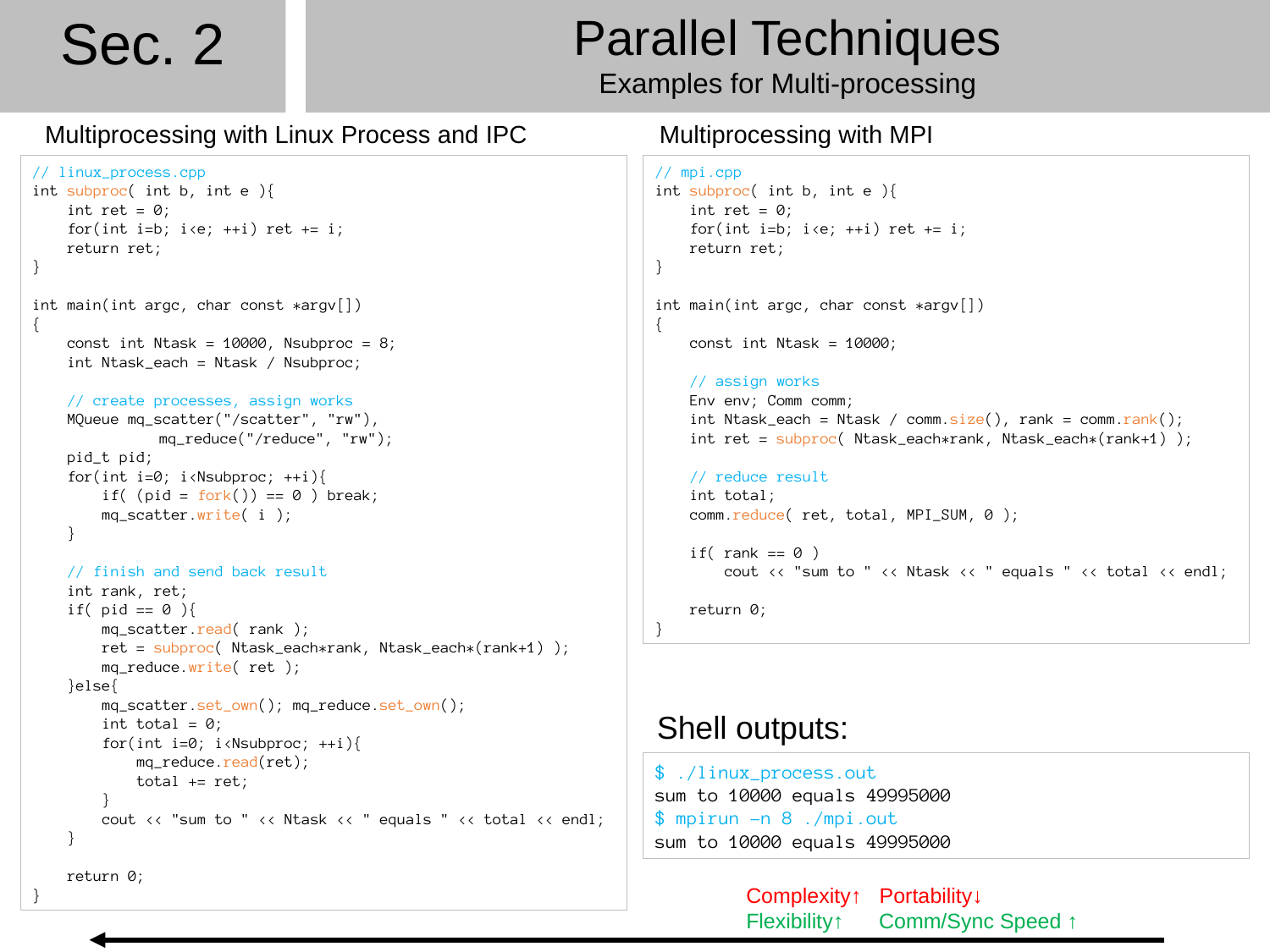

Sec. 2
Parallel Techniques
Examples for Multi-processing
Multiprocessing with Linux Process and IPC
// linux_process.cpp
int subproc( int b, int e ){
    int ret = 0;
    for(int i=b; i<e; ++i) ret += i;
    return ret;
}

int main(int argc, char const *argv[])
{
    const int Ntask = 10000, Nsubproc = 8;
    int Ntask_each = Ntask / Nsubproc;

    // create processes, assign works
    MQueue mq_scatter("/scatter", "rw"),
	mq_reduce("/reduce", "rw");
    pid_t pid;
    for(int i=0; i<Nsubproc; ++i){
        if( (pid = fork()) == 0 ) break;
        mq_scatter.write( i );
    }

    // finish and send back result
    int rank, ret;
    if( pid == 0 ){
        mq_scatter.read( rank );
        ret = subproc( Ntask_each*rank, Ntask_each*(rank+1) );
        mq_reduce.write( ret );
    }else{
        mq_scatter.set_own(); mq_reduce.set_own();
        int total = 0;
        for(int i=0; i<Nsubproc; ++i){
            mq_reduce.read(ret);
            total += ret;
        }
        cout << "sum to " << Ntask << " equals " << total << endl;
    }

    return 0;
}
Multiprocessing with MPI
// mpi.cpp
int subproc( int b, int e ){
    int ret = 0;
    for(int i=b; i<e; ++i) ret += i;
    return ret;
}

int main(int argc, char const *argv[])
{
    const int Ntask = 10000;

    // assign works
    Env env; Comm comm;
    int Ntask_each = Ntask / comm.size(), rank = comm.rank();
    int ret = subproc( Ntask_each*rank, Ntask_each*(rank+1) );

    // reduce result
    int total;
    comm.reduce( ret, total, MPI_SUM, 0 );

    if( rank == 0 )
        cout << "sum to " << Ntask << " equals " << total << endl;

    return 0;
}
Shell outputs:
$ ./linux_process.out
sum to 10000 equals 49995000
$ mpirun –n 8 ./mpi.out
sum to 10000 equals 49995000
Complexity↑   Portability↓
Flexibility↑      Comm/Sync Speed ↑